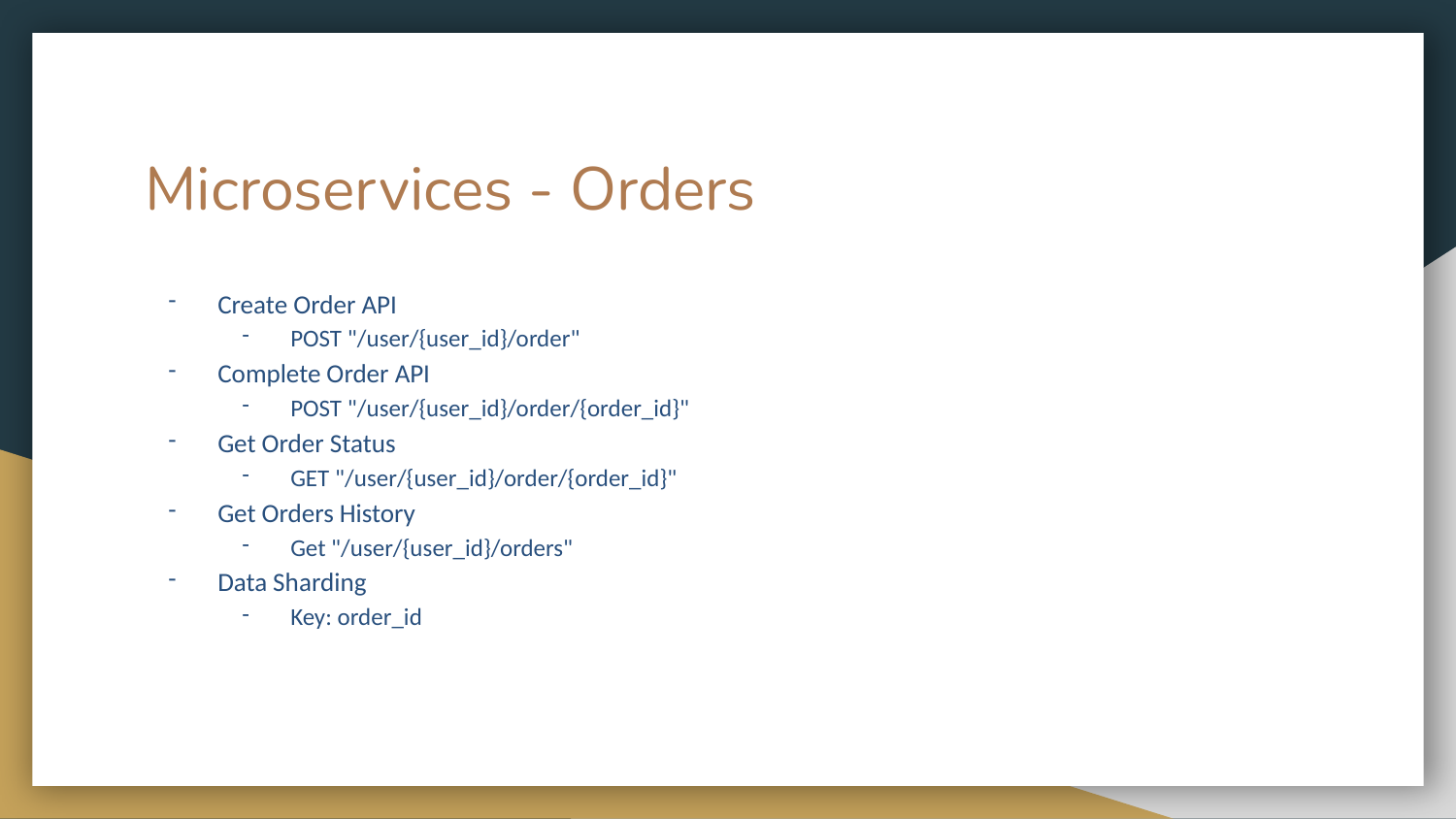

# Microservices - Orders
Create Order API
POST "/user/{user_id}/order"
Complete Order API
POST "/user/{user_id}/order/{order_id}"
Get Order Status
GET "/user/{user_id}/order/{order_id}"
Get Orders History
Get "/user/{user_id}/orders"
Data Sharding
Key: order_id